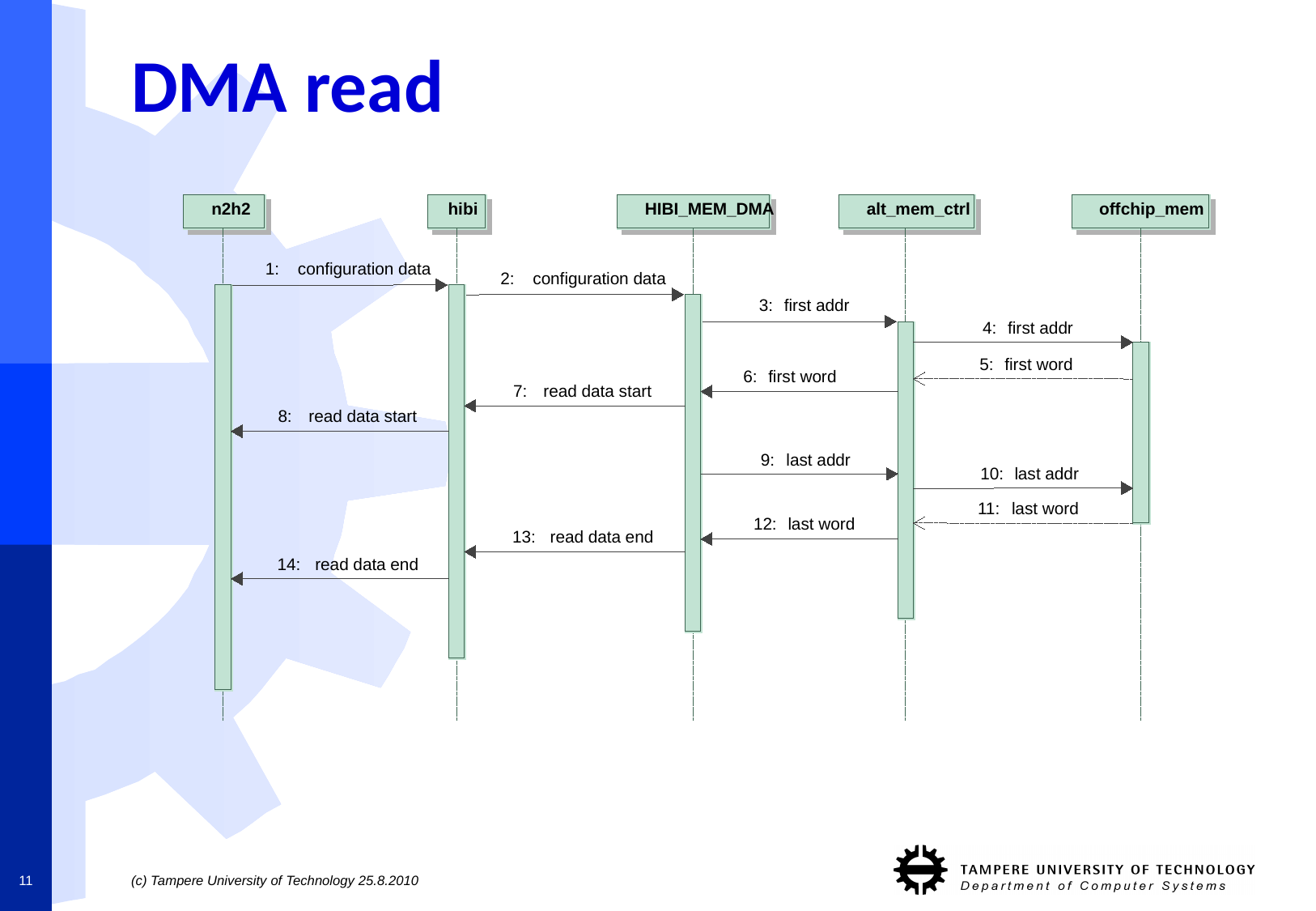

# DMA read

n2h2
hibi
HIBI_MEM_DMA
alt_mem_ctrl
offchip_mem

1:
configuration data
2:
configuration data

3:
first addr

4:
first addr

5:
first word
6:
first word

7:
read data start

8:
read data start

9:
last addr
10:
last addr

11:
last word
12:
last word

13:
read data end

14:
read data end

11
(c) Tampere University of Technology 25.8.2010